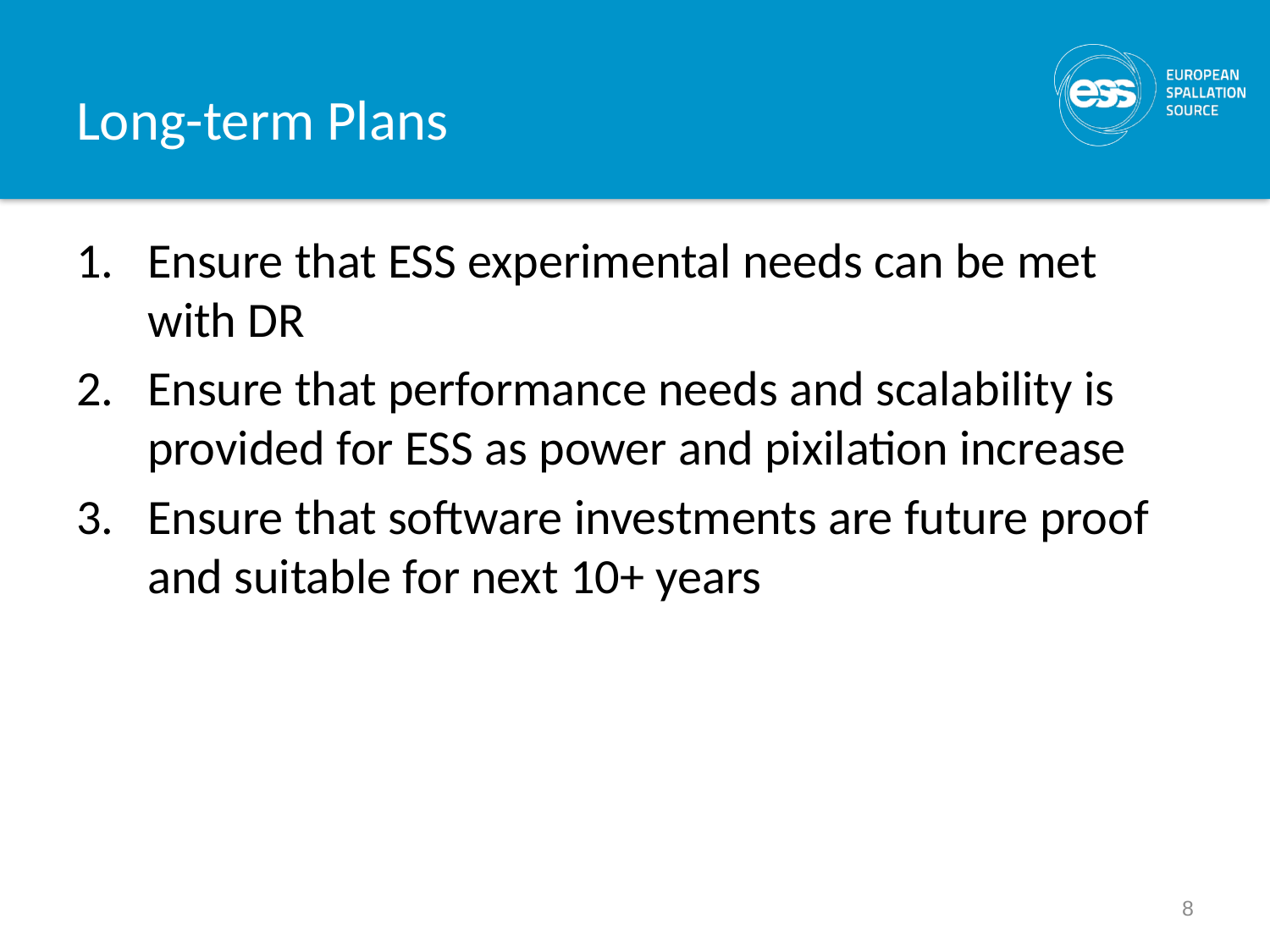

# Long-term Plans
Ensure that ESS experimental needs can be met with DR
Ensure that performance needs and scalability is provided for ESS as power and pixilation increase
Ensure that software investments are future proof and suitable for next 10+ years

8